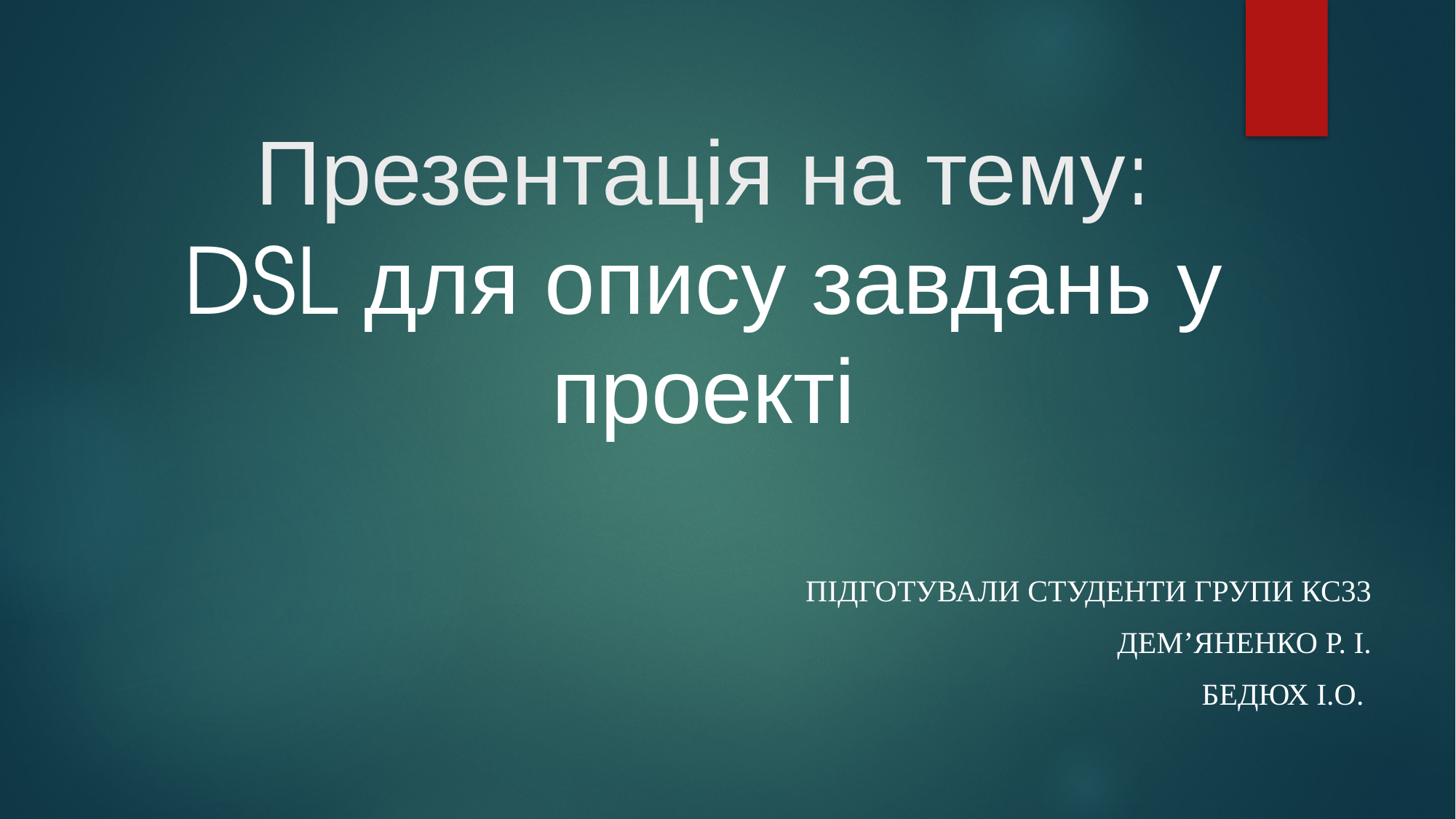

# Презентація на тему: DSL для опису завдань у проекті
Підготували студенти групи КС33
ДЕМ’ЯНЕНКО Р. І.
БЕДЮХ І.О.